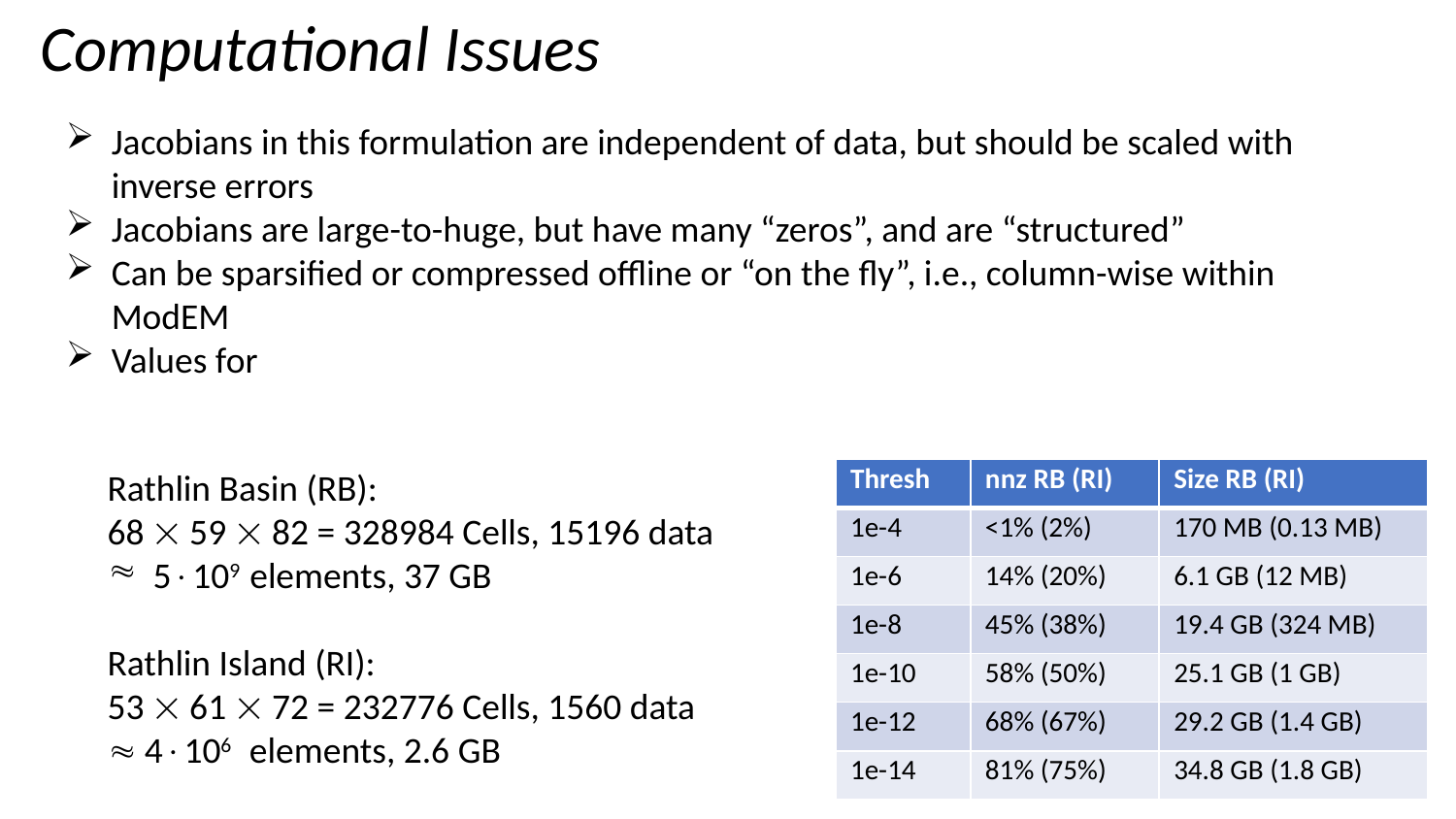

Computational Issues
Jacobians in this formulation are independent of data, but should be scaled with inverse errors
Jacobians are large-to-huge, but have many “zeros”, and are “structured”
Can be sparsified or compressed offline or “on the fly”, i.e., column-wise within ModEM
Values for

Rathlin Basin (RB):
68 × 59 × 82 = 328984 Cells, 15196 data
5⋅109  elements, 37 GB

Rathlin Island (RI):
53 × 61 × 72 = 232776 Cells, 1560 data
≈ 4⋅106   elements, 2.6 GB
| Thresh | nnz RB (RI) | Size RB (RI) |
| --- | --- | --- |
| 1e-4 | <1% (2%) | 170 MB (0.13 MB) |
| 1e-6 | 14% (20%) | 6.1 GB (12 MB) |
| 1e-8 | 45% (38%) | 19.4 GB (324 MB) |
| 1e-10 | 58% (50%) | 25.1 GB (1 GB) |
| 1e-12 | 68% (67%) | 29.2 GB (1.4 GB) |
| 1e-14 | 81% (75%) | 34.8 GB (1.8 GB) |